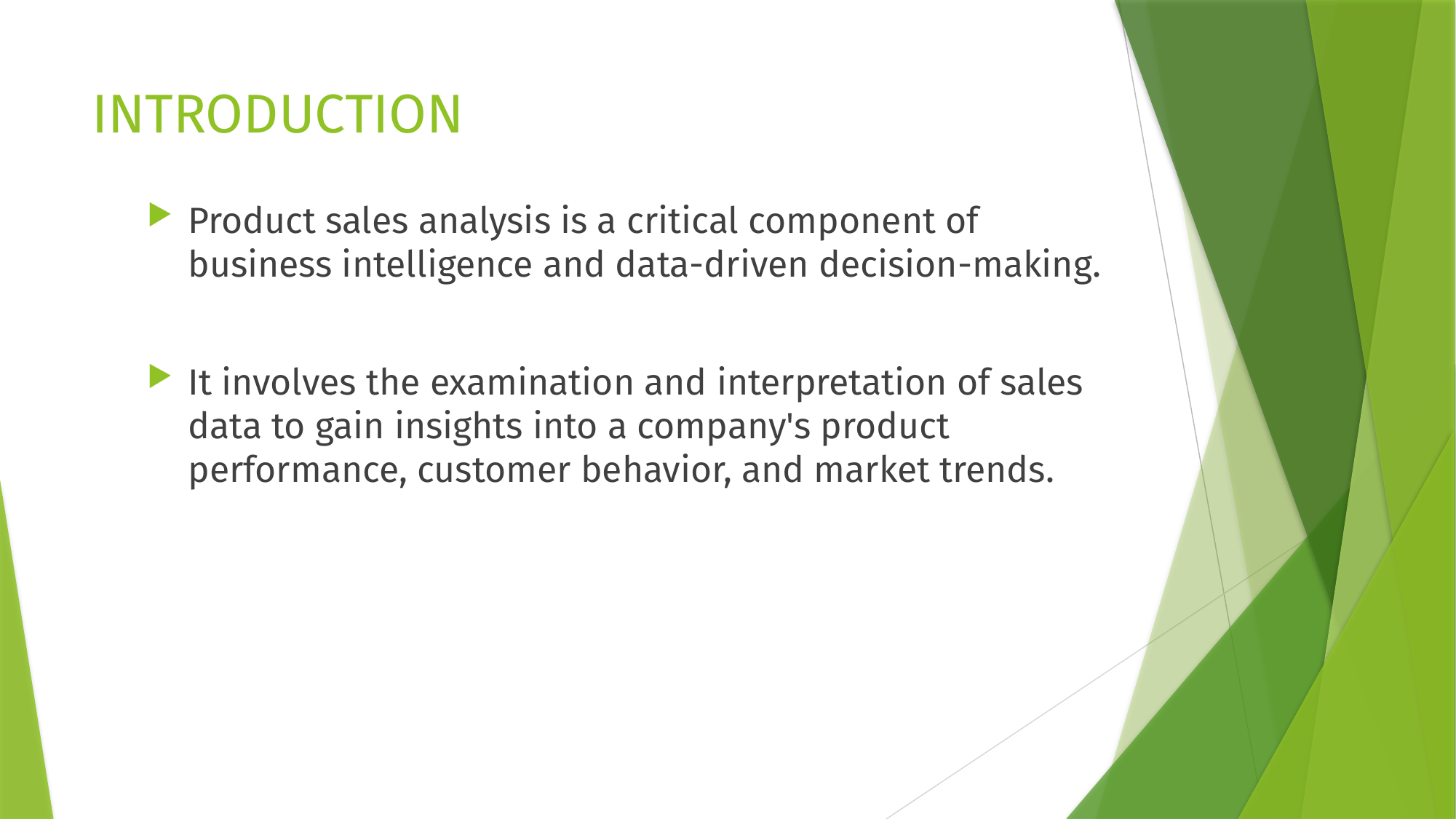

# INTRODUCTION
Product sales analysis is a critical component of business intelligence and data-driven decision-making.

It involves the examination and interpretation of sales data to gain insights into a company's product performance, customer behavior, and market trends.